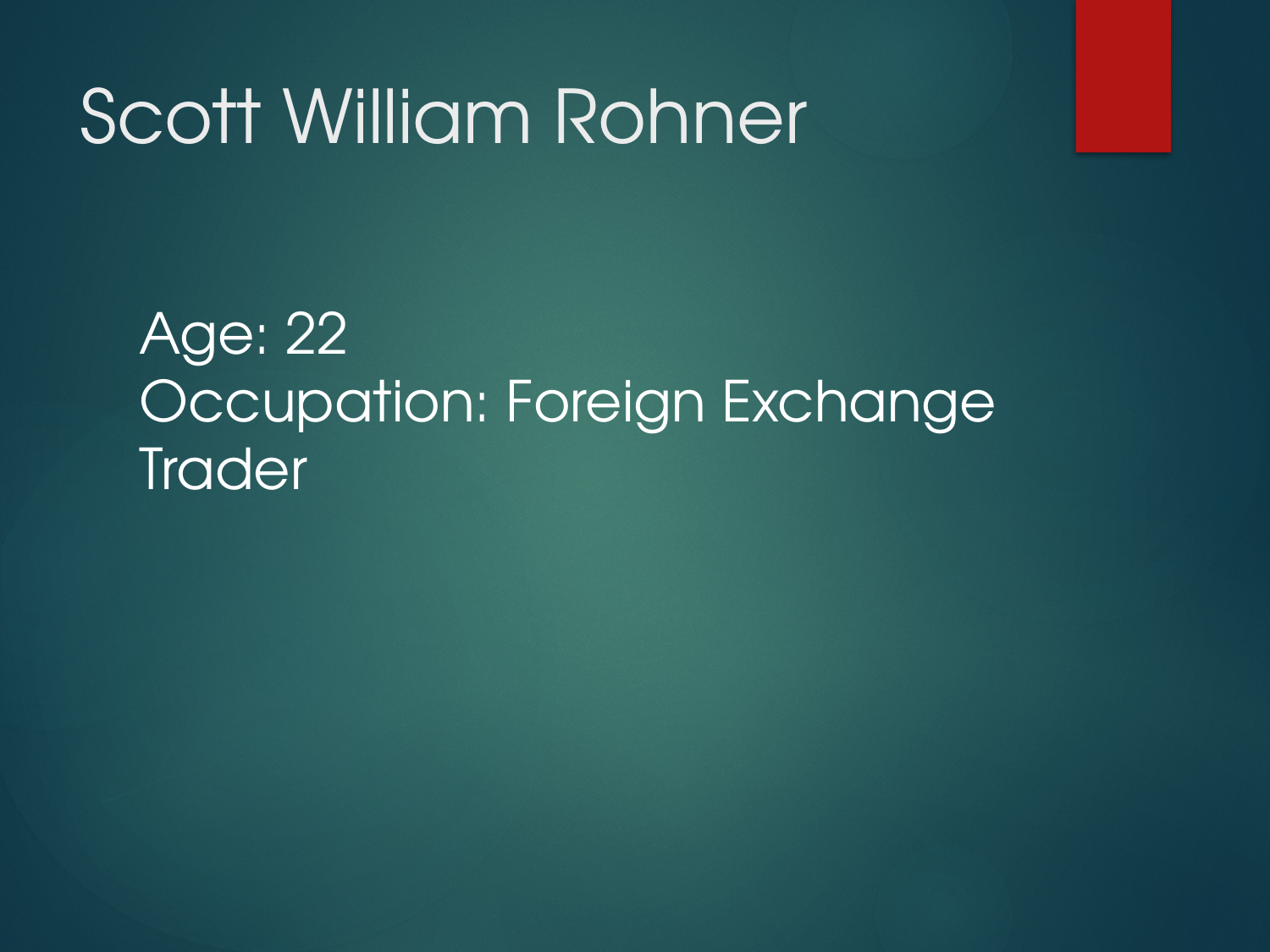

# Scott William Rohner

Age: 22
Occupation: Foreign Exchange Trader